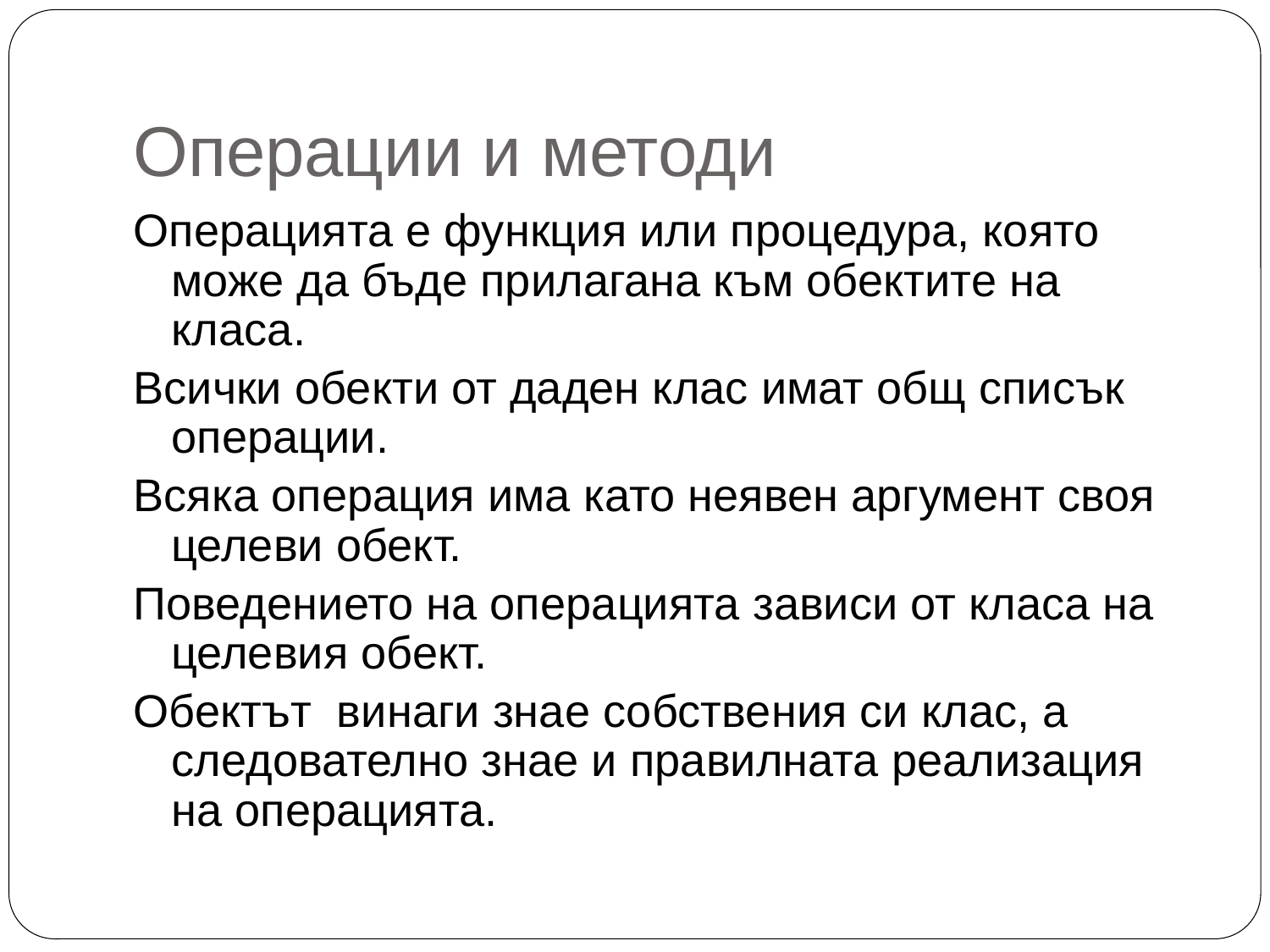

# Операции и методи
Операцията е функция или процедура, която може да бъде прилагана към обектите на класа.
Всички обекти от даден клас имат общ списък операции.
Всяка операция има като неявен аргумент своя целеви обект.
Поведението на операцията зависи от класа на целевия обект.
Обектът  винаги знае собствения си клас, а следователно знае и правилната реализация на операцията.